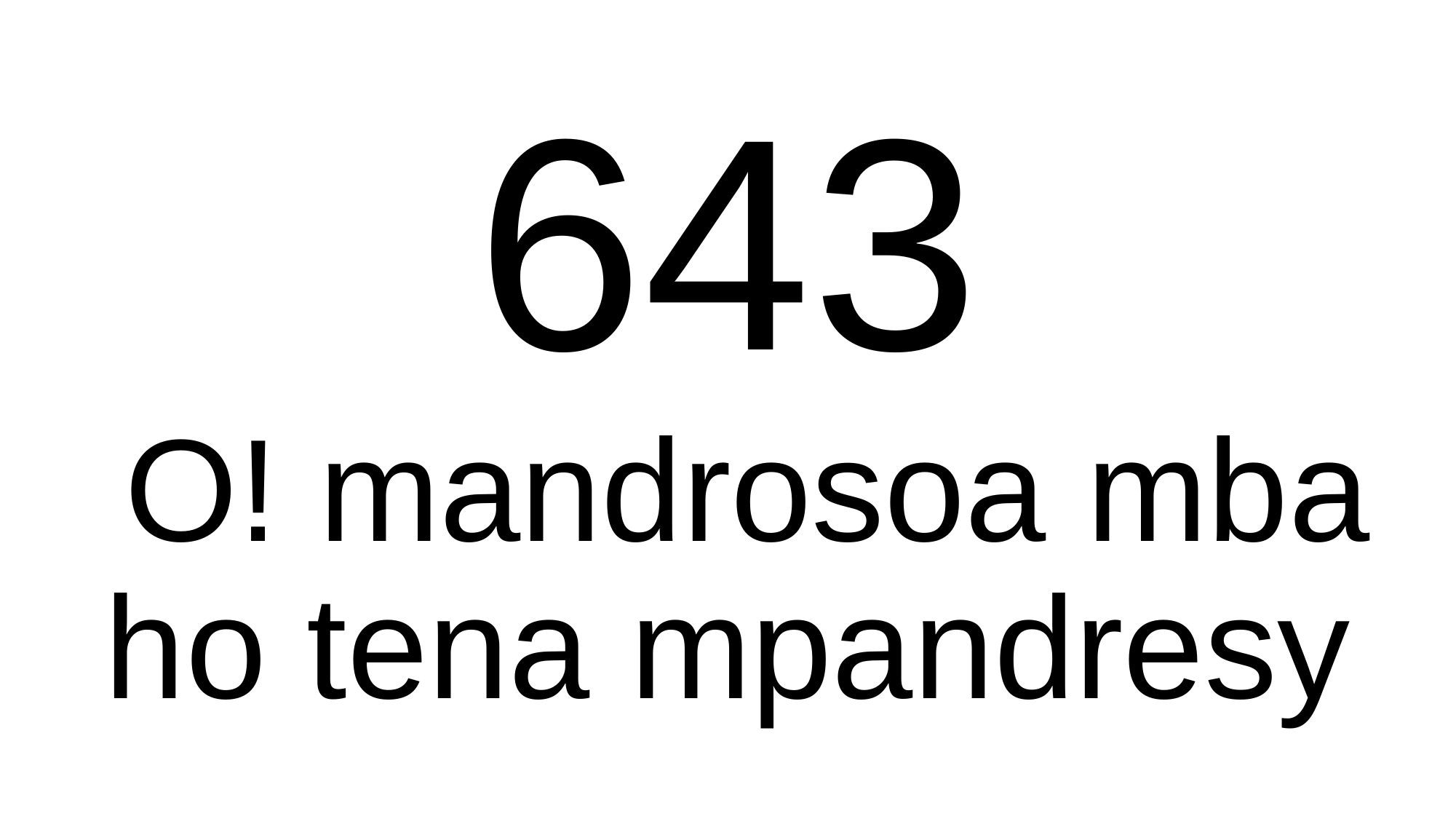

643
 O! mandrosoa mba ho tena mpandresy